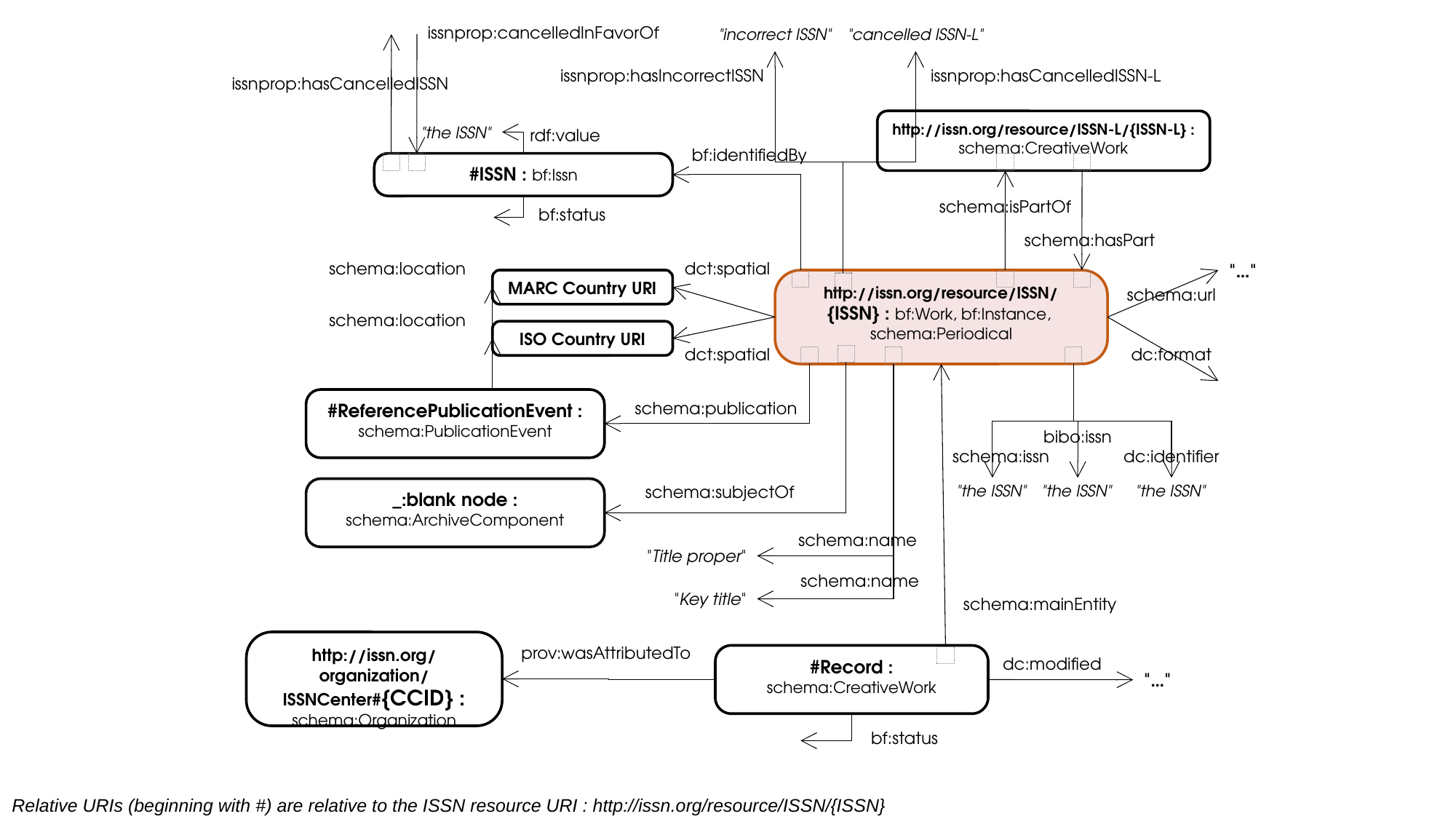

issnprop:cancelledInFavorOf
"incorrect ISSN"
"cancelled ISSN-L"
issnprop:hasIncorrectISSN
issnprop:hasCancelledISSN-L
issnprop:hasCancelledISSN
http://issn.org/resource/ISSN-L/{ISSN-L} : schema:CreativeWork
"the ISSN"
rdf:value
bf:identifiedBy

#ISSN : bf:Issn

schema:isPartOf
bf:status
schema:hasPart
schema:location
dct:spatial
"…"
MARC Country URI
http://issn.org/resource/ISSN/{ISSN} : bf:Work, bf:Instance,  schema:Periodical

schema:url
schema:location
ISO Country URI
dct:spatial
dc:format

#ReferencePublicationEvent : schema:PublicationEvent
schema:publication
bibo:issn
schema:issn
dc:identifier
schema:subjectOf
"the ISSN"
"the ISSN"
"the ISSN"
_:blank node : schema:ArchiveComponent
schema:name
"Title proper"
schema:name
"Key title"
schema:mainEntity
http://issn.org/organization/ISSNCenter#{CCID} : schema:Organization

prov:wasAttributedTo
#Record : schema:CreativeWork

dc:modified
"…"
bf:status
Relative URIs (beginning with #) are relative to the ISSN resource URI : http://issn.org/resource/ISSN/{ISSN}